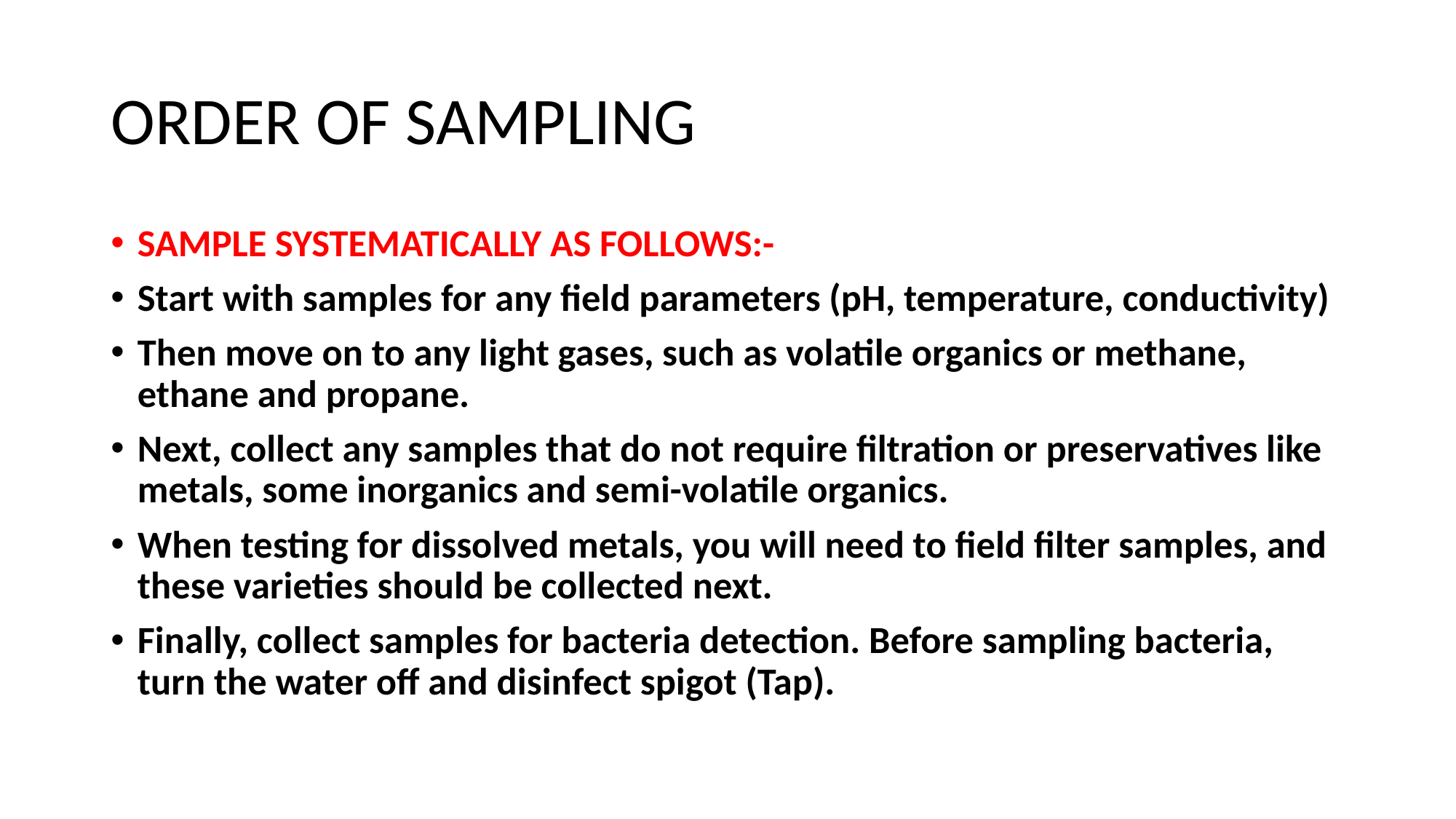

# ORDER OF SAMPLING
SAMPLE SYSTEMATICALLY AS FOLLOWS:-
Start with samples for any field parameters (pH, temperature, conductivity)
Then move on to any light gases, such as volatile organics or methane, ethane and propane.
Next, collect any samples that do not require filtration or preservatives like metals, some inorganics and semi-volatile organics.
When testing for dissolved metals, you will need to field filter samples, and these varieties should be collected next.
Finally, collect samples for bacteria detection. Before sampling bacteria, turn the water off and disinfect spigot (Tap).